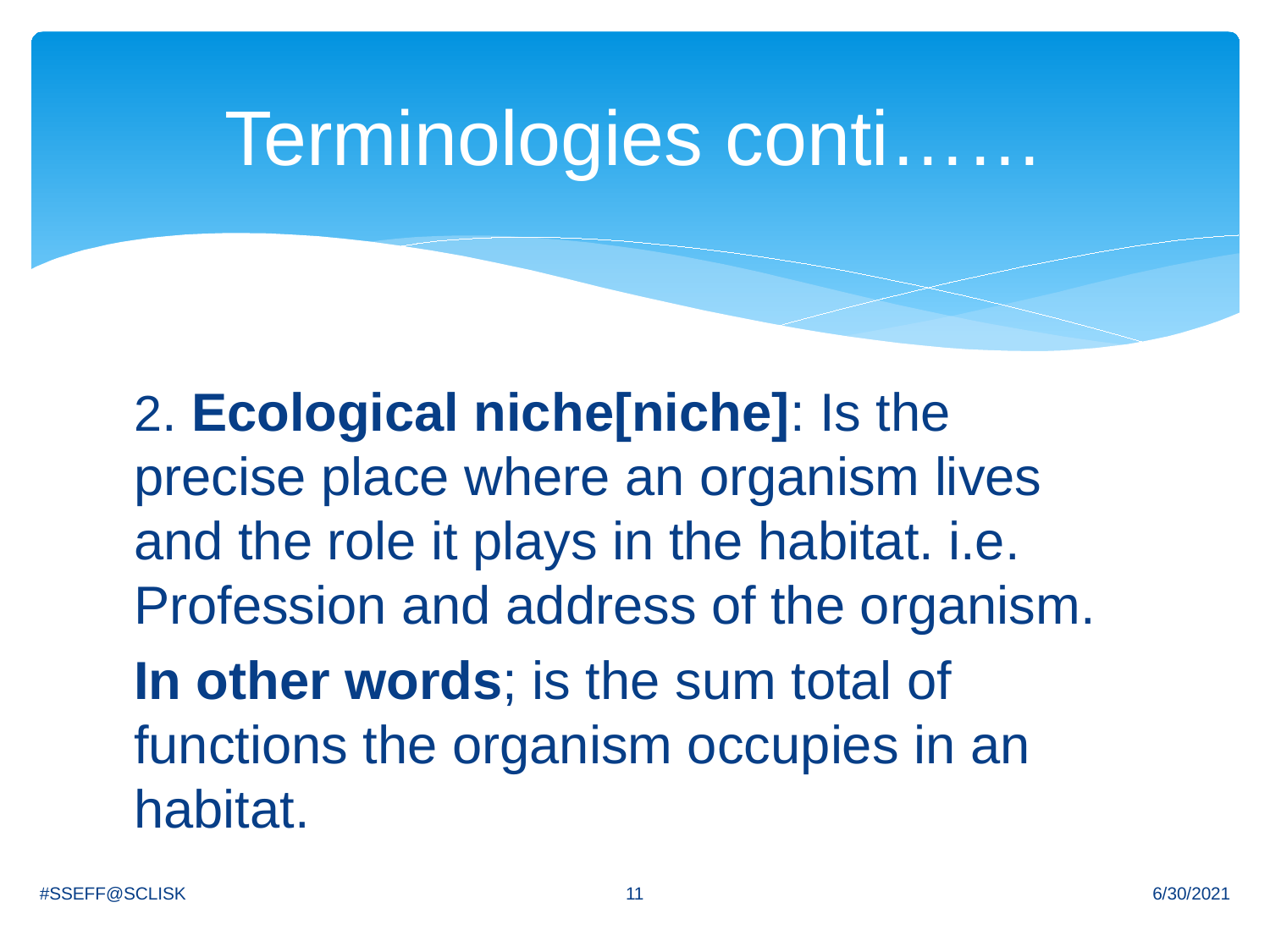

# Terminologies conti……
2. Ecological niche[niche]: Is the precise place where an organism lives and the role it plays in the habitat. i.e. Profession and address of the organism.
In other words; is the sum total of functions the organism occupies in an habitat.

11
#SSEFF@SCLISK
6/30/2021